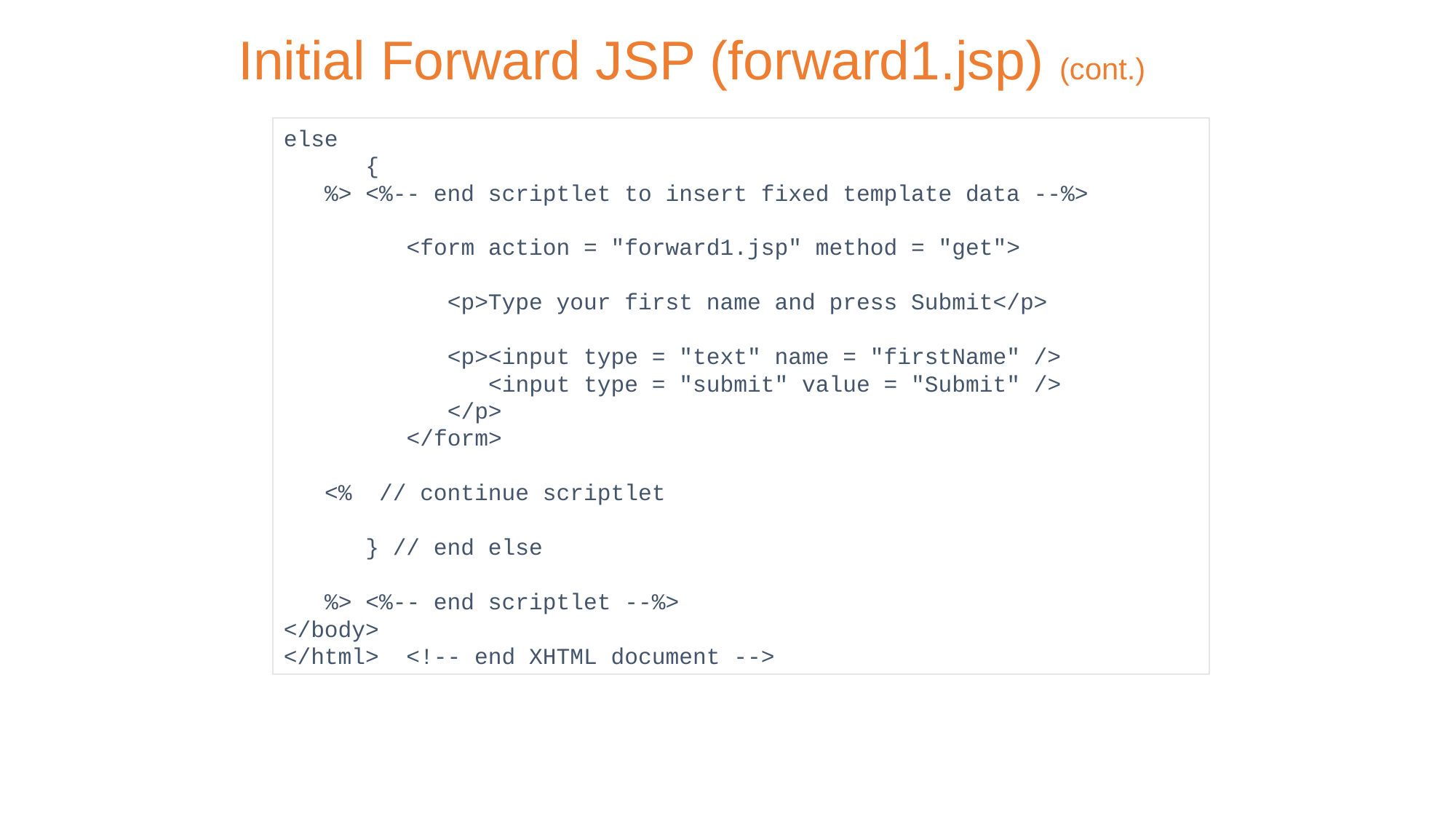

# Initial Forward JSP (forward1.jsp) (cont.)
else
      {
   %> <%-- end scriptlet to insert fixed template data --%>

         <form action = "forward1.jsp" method = "get">
            <p>Type your first name and press Submit</p>

            <p><input type = "text" name = "firstName" />
               <input type = "submit" value = "Submit" />
            </p>
         </form>

   <%  // continue scriptlet

      } // end else

   %> <%-- end scriptlet --%>
</body>
</html>  <!-- end XHTML document -->